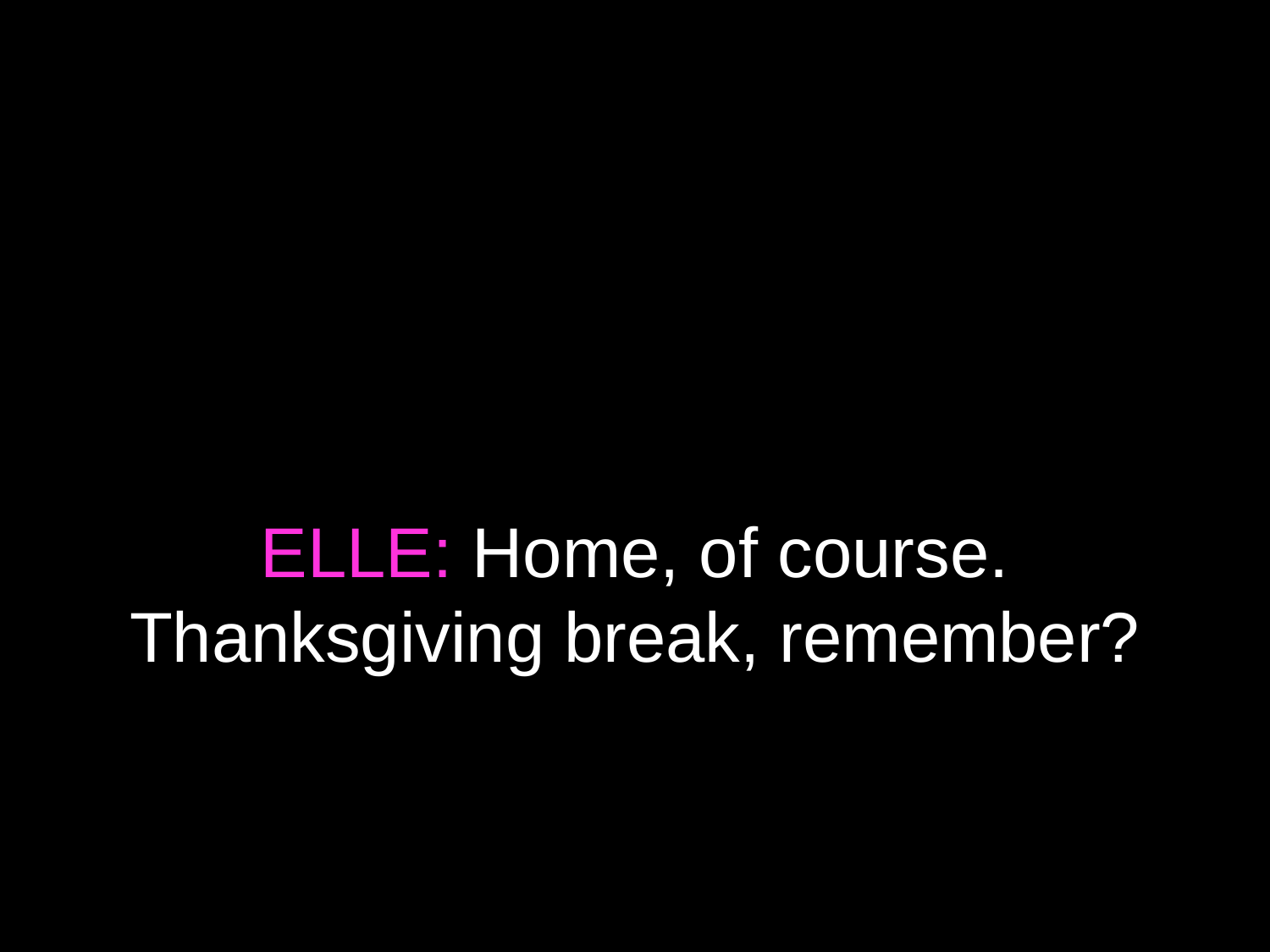

# ELLE: Home, of course. Thanksgiving break, remember?